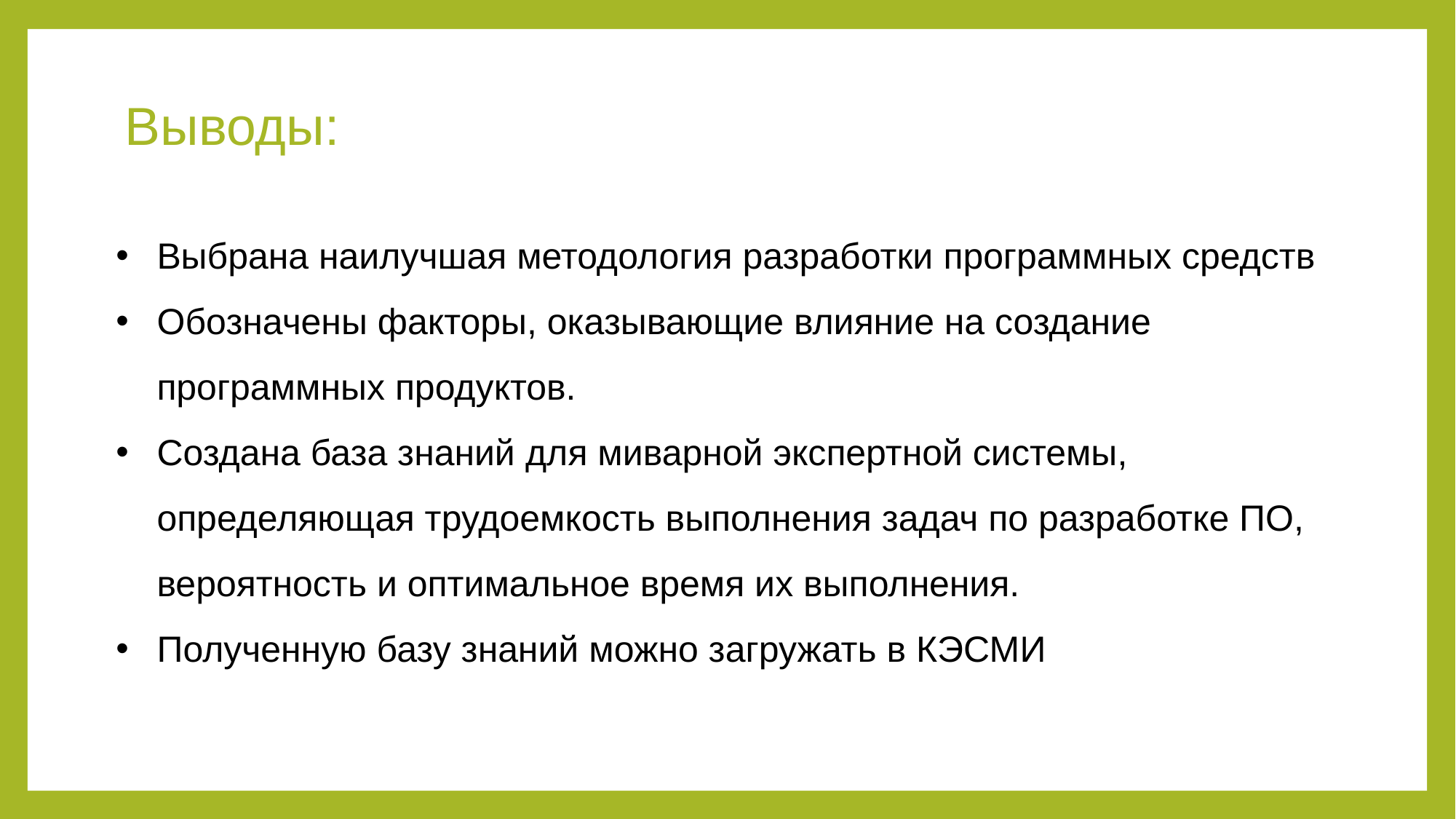

# Выводы:
Выбрана наилучшая методология разработки программных средств
Обозначены факторы, оказывающие влияние на создание программных продуктов.
Создана база знаний для миварной экспертной системы, определяющая трудоемкость выполнения задач по разработке ПО, вероятность и оптимальное время их выполнения.
Полученную базу знаний можно загружать в КЭСМИ